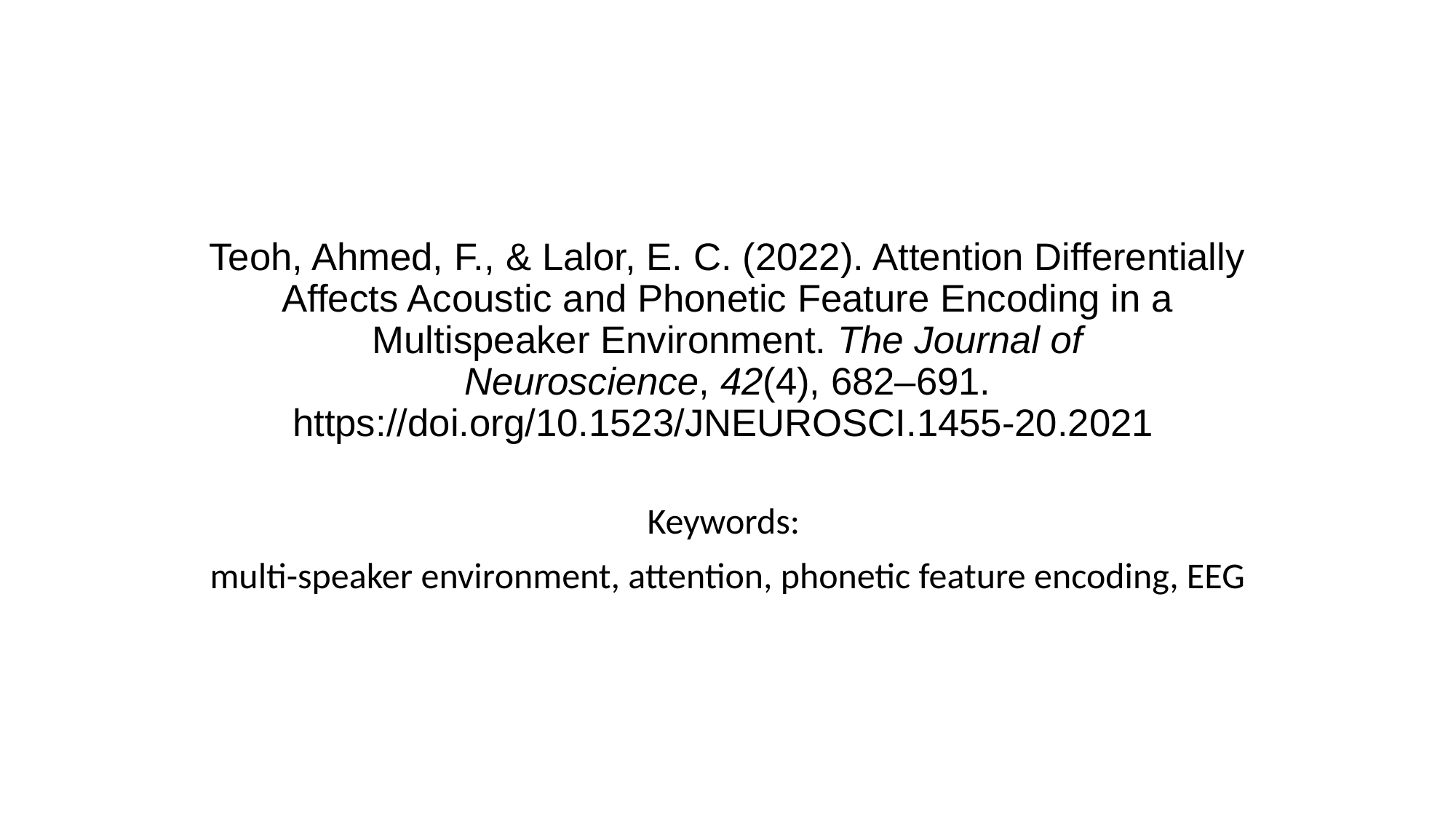

# Teoh, Ahmed, F., & Lalor, E. C. (2022). Attention Differentially Affects Acoustic and Phonetic Feature Encoding in a Multispeaker Environment. The Journal of Neuroscience, 42(4), 682–691. https://doi.org/10.1523/JNEUROSCI.1455-20.2021
Keywords:
multi-speaker environment, attention, phonetic feature encoding, EEG